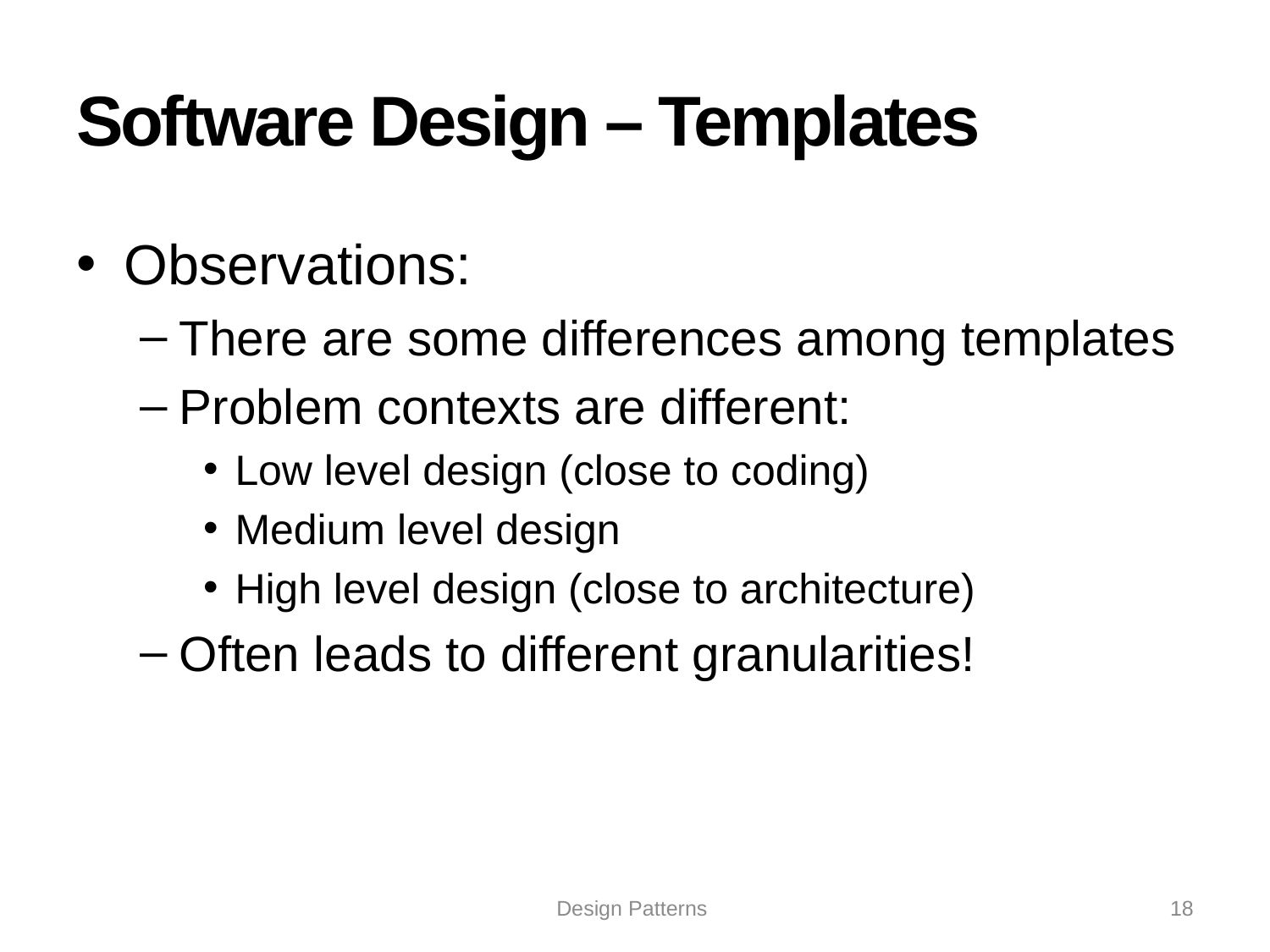

# Software Design – Templates
Observations:
There are some differences among templates
Problem contexts are different:
Low level design (close to coding)
Medium level design
High level design (close to architecture)
Often leads to different granularities!
Design Patterns
18